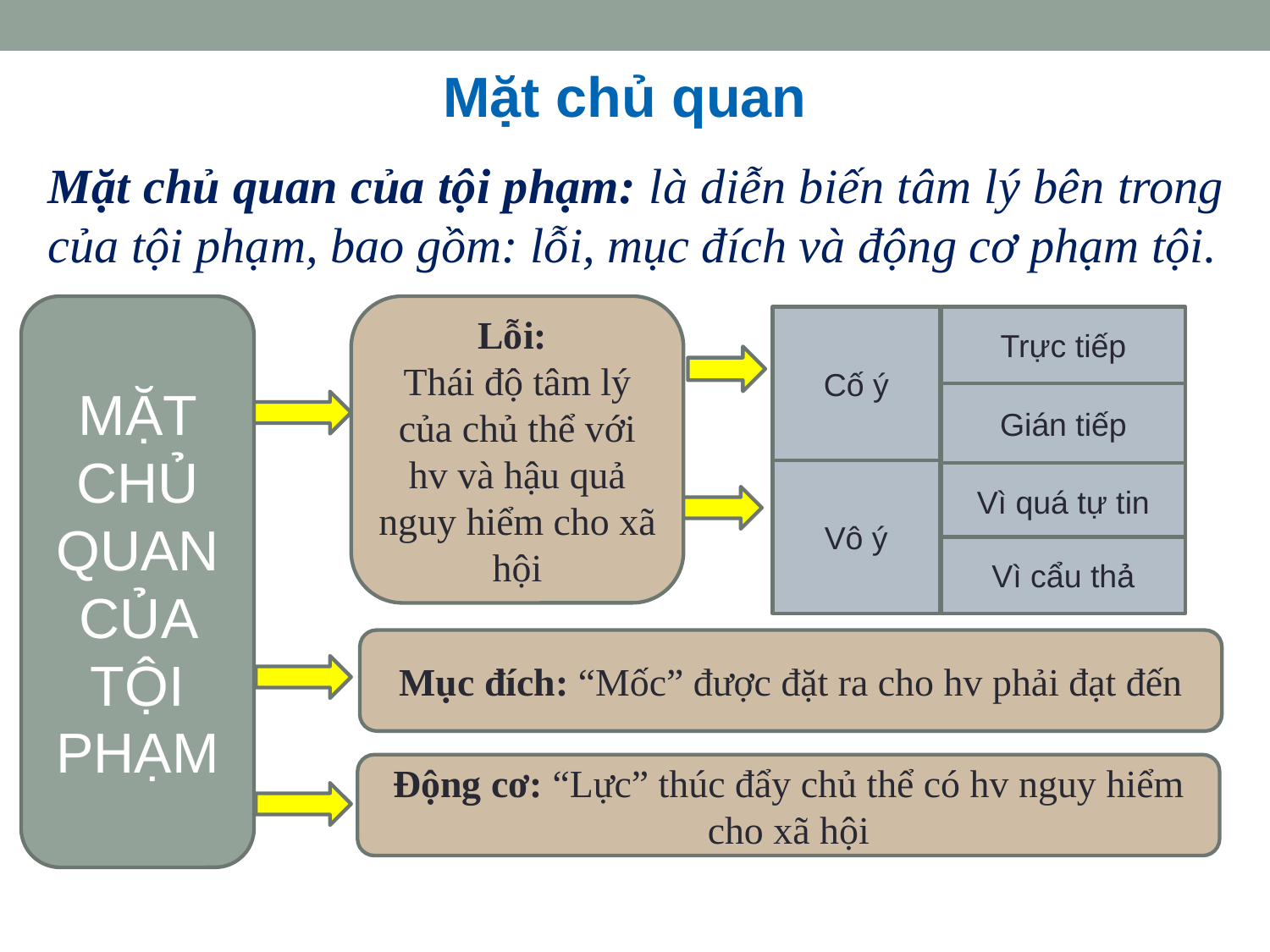

21
Mặt chủ quan
Mặt chủ quan của tội phạm: là diễn biến tâm lý bên trong của tội phạm, bao gồm: lỗi, mục đích và động cơ phạm tội.
MẶT CHỦ QUAN CỦA TỘI PHẠM
Lỗi:
Thái độ tâm lý của chủ thể với hv và hậu quả nguy hiểm cho xã hội
Cố ý
Trực tiếp

Gián tiếp

Vô ý
Vì quá tự tin

Vì cẩu thả
Mục đích: “Mốc” được đặt ra cho hv phải đạt đến

Động cơ: “Lực” thúc đẩy chủ thể có hv nguy hiểm cho xã hội